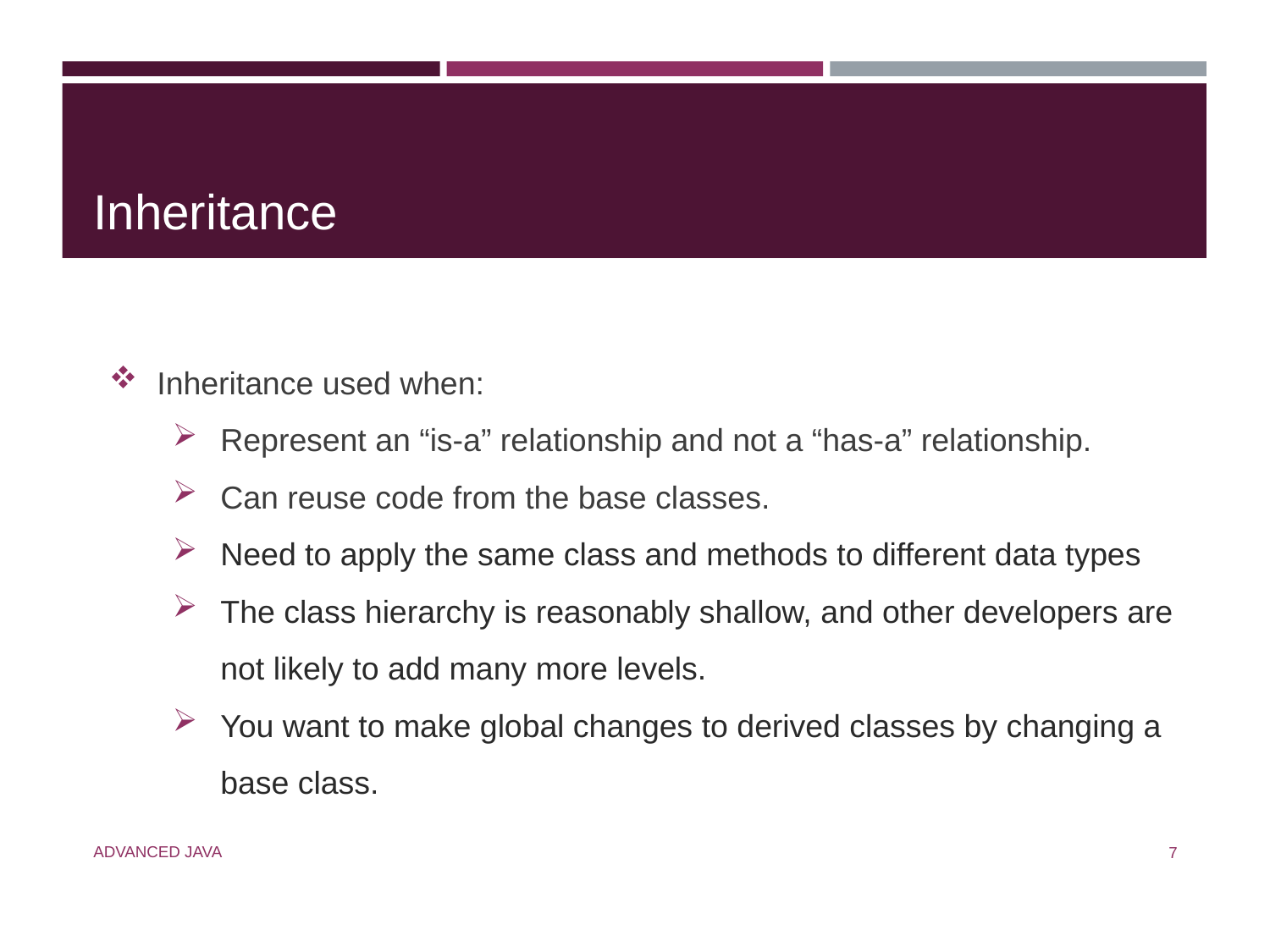

# Inheritance
Inheritance used when:
Represent an “is-a” relationship and not a “has-a” relationship.
Can reuse code from the base classes.
Need to apply the same class and methods to different data types
The class hierarchy is reasonably shallow, and other developers are not likely to add many more levels.
You want to make global changes to derived classes by changing a base class.

ADVANCED JAVA
7